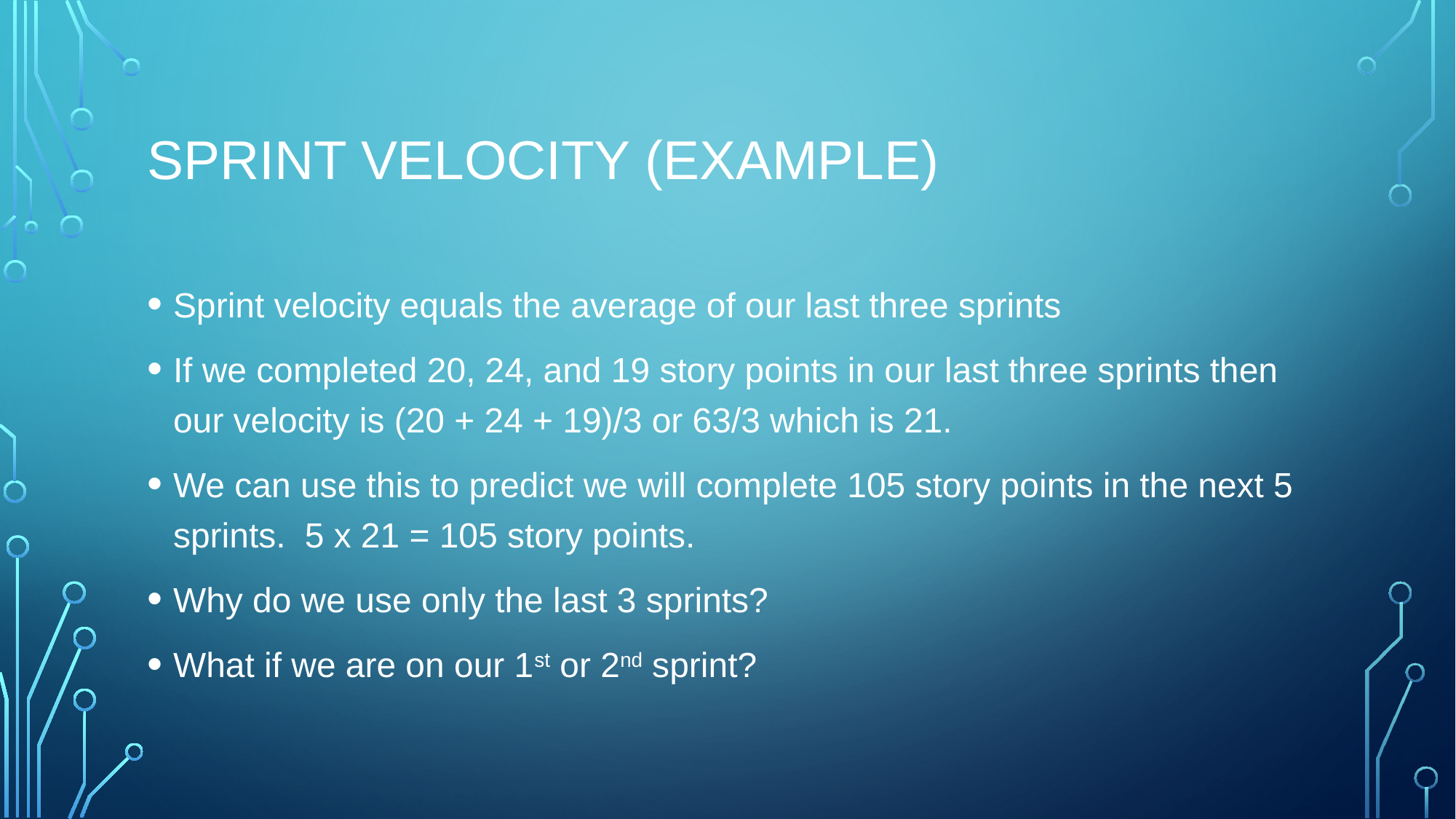

# Sprint velocity (example)
Sprint velocity equals the average of our last three sprints
If we completed 20, 24, and 19 story points in our last three sprints then our velocity is (20 + 24 + 19)/3 or 63/3 which is 21.
We can use this to predict we will complete 105 story points in the next 5 sprints.  5 x 21 = 105 story points.
Why do we use only the last 3 sprints?
What if we are on our 1st or 2nd sprint?